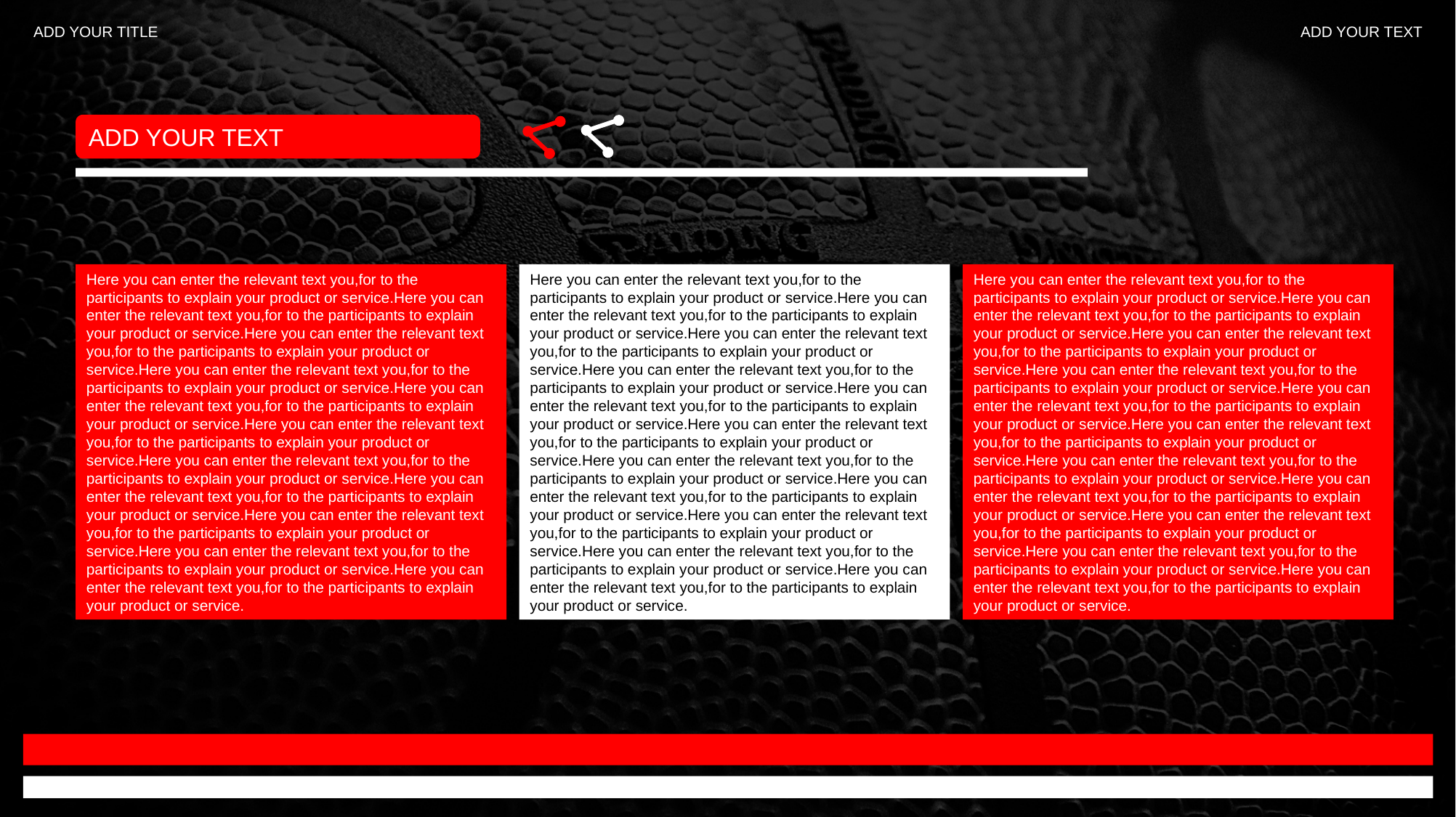

ADD YOUR TITLE
ADD YOUR TEXT
ADD YOUR TEXT

Here you can enter the relevant text you,for to the participants to explain your product or service.Here you can enter the relevant text you,for to the participants to explain your product or service.Here you can enter the relevant text you,for to the participants to explain your product or service.Here you can enter the relevant text you,for to the participants to explain your product or service.Here you can enter the relevant text you,for to the participants to explain your product or service.Here you can enter the relevant text you,for to the participants to explain your product or service.Here you can enter the relevant text you,for to the participants to explain your product or service.Here you can enter the relevant text you,for to the participants to explain your product or service.Here you can enter the relevant text you,for to the participants to explain your product or service.Here you can enter the relevant text you,for to the participants to explain your product or service.Here you can enter the relevant text you,for to the participants to explain your product or service.
Here you can enter the relevant text you,for to the participants to explain your product or service.Here you can enter the relevant text you,for to the participants to explain your product or service.Here you can enter the relevant text you,for to the participants to explain your product or service.Here you can enter the relevant text you,for to the participants to explain your product or service.Here you can enter the relevant text you,for to the participants to explain your product or service.Here you can enter the relevant text you,for to the participants to explain your product or service.Here you can enter the relevant text you,for to the participants to explain your product or service.Here you can enter the relevant text you,for to the participants to explain your product or service.Here you can enter the relevant text you,for to the participants to explain your product or service.Here you can enter the relevant text you,for to the participants to explain your product or service.Here you can enter the relevant text you,for to the participants to explain your product or service.
Here you can enter the relevant text you,for to the participants to explain your product or service.Here you can enter the relevant text you,for to the participants to explain your product or service.Here you can enter the relevant text you,for to the participants to explain your product or service.Here you can enter the relevant text you,for to the participants to explain your product or service.Here you can enter the relevant text you,for to the participants to explain your product or service.Here you can enter the relevant text you,for to the participants to explain your product or service.Here you can enter the relevant text you,for to the participants to explain your product or service.Here you can enter the relevant text you,for to the participants to explain your product or service.Here you can enter the relevant text you,for to the participants to explain your product or service.Here you can enter the relevant text you,for to the participants to explain your product or service.Here you can enter the relevant text you,for to the participants to explain your product or service.